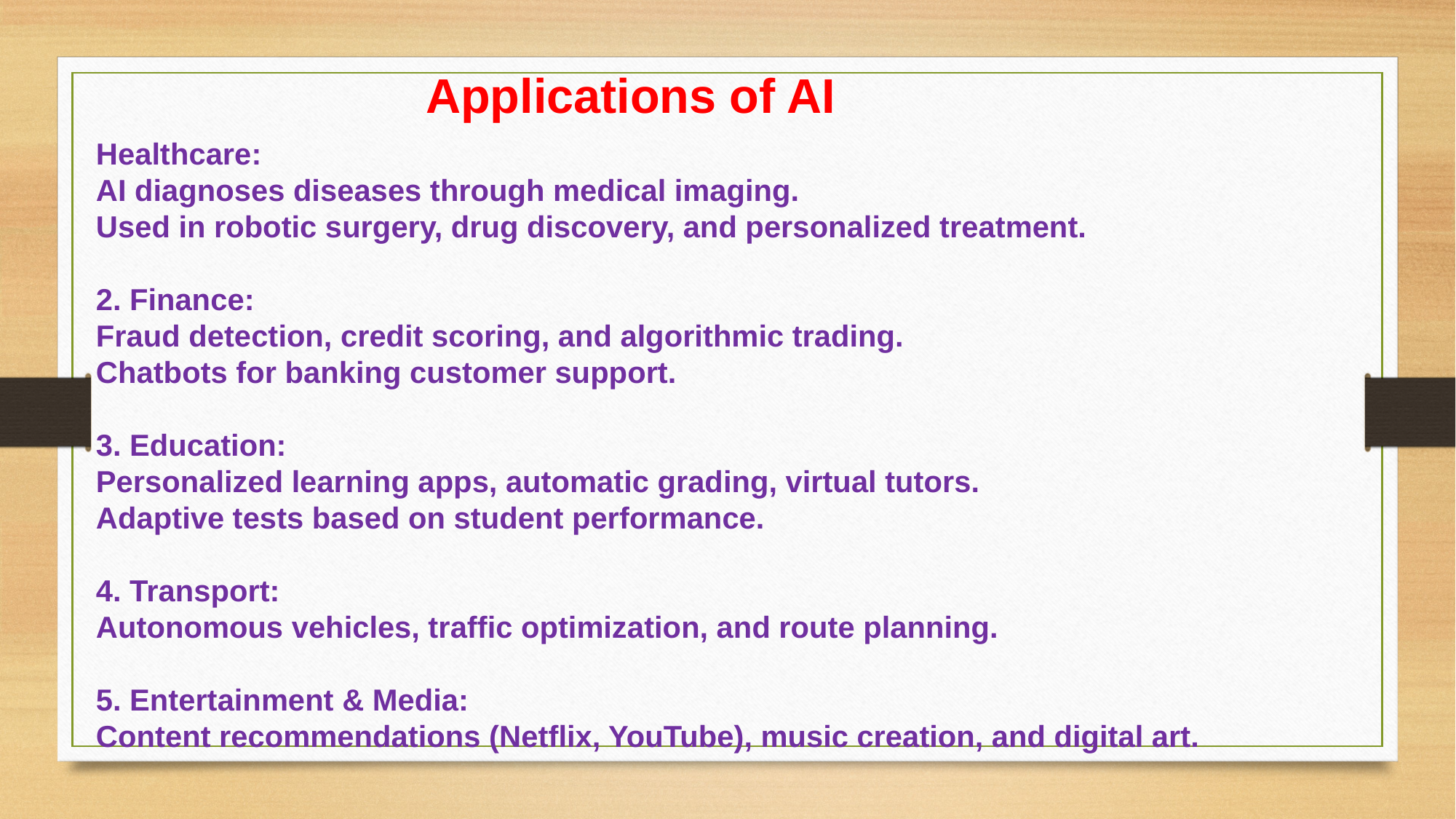

Applications of AI
Healthcare:
AI diagnoses diseases through medical imaging.
Used in robotic surgery, drug discovery, and personalized treatment.

2. Finance:
Fraud detection, credit scoring, and algorithmic trading.
Chatbots for banking customer support.

3. Education:
Personalized learning apps, automatic grading, virtual tutors.
Adaptive tests based on student performance.

4. Transport:
Autonomous vehicles, traffic optimization, and route planning.

5. Entertainment & Media:
Content recommendations (Netflix, YouTube), music creation, and digital art.